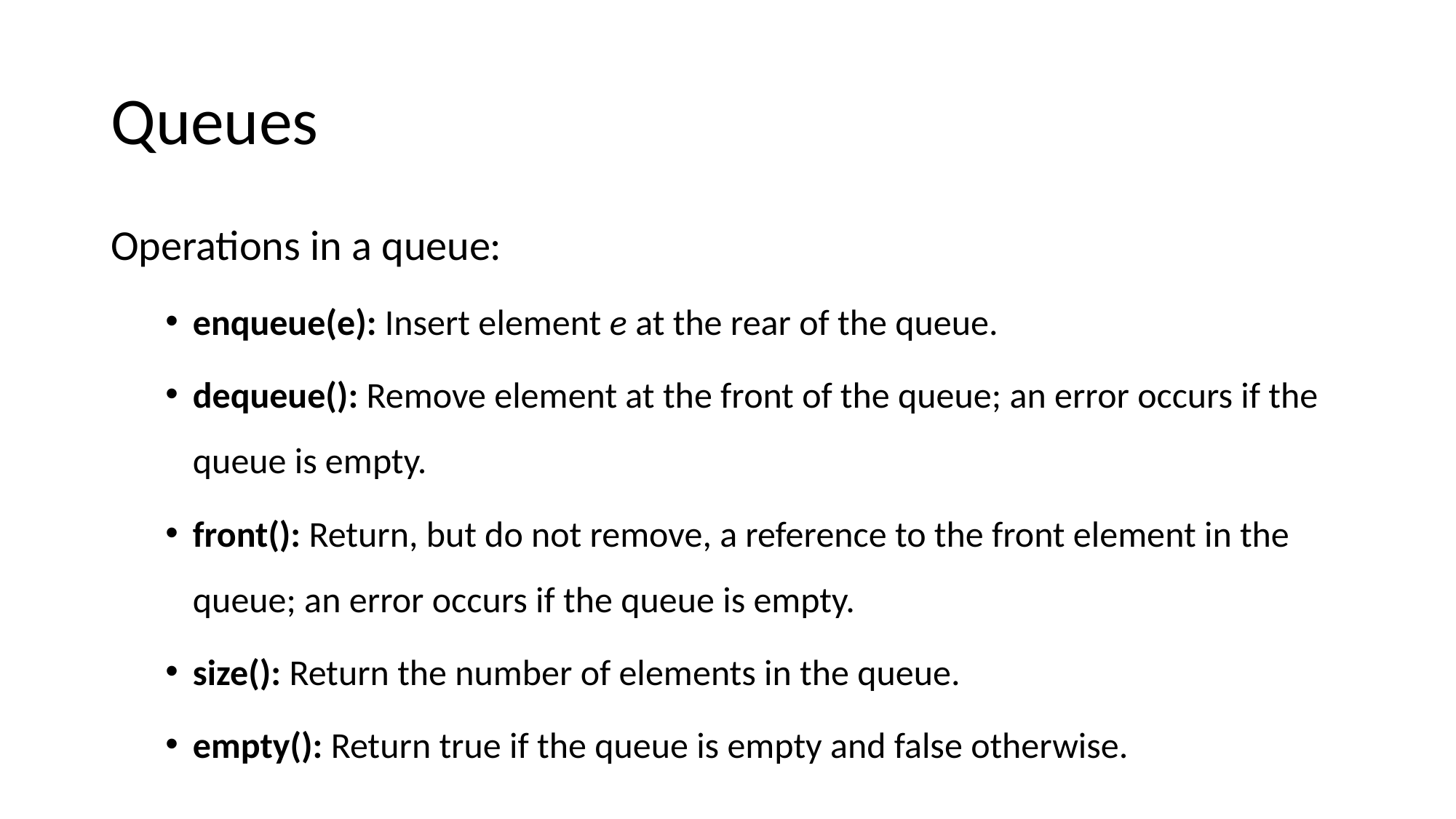

# Queues
Operations in a queue:
enqueue(e): Insert element e at the rear of the queue.
dequeue(): Remove element at the front of the queue; an error occurs if the queue is empty.
front(): Return, but do not remove, a reference to the front element in the queue; an error occurs if the queue is empty.
size(): Return the number of elements in the queue.
empty(): Return true if the queue is empty and false otherwise.